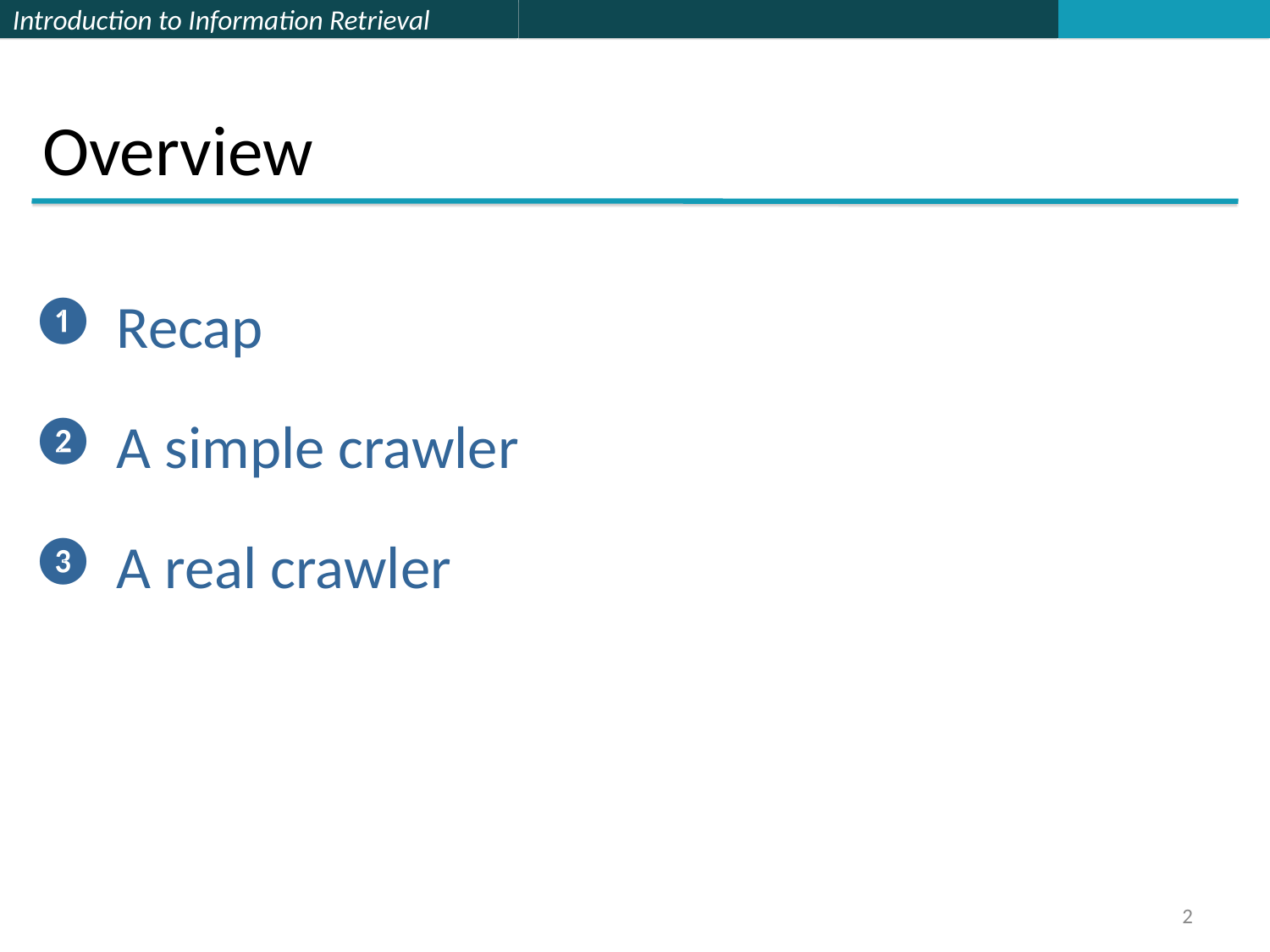

# Overview
 Recap
 A simple crawler
 A real crawler
2